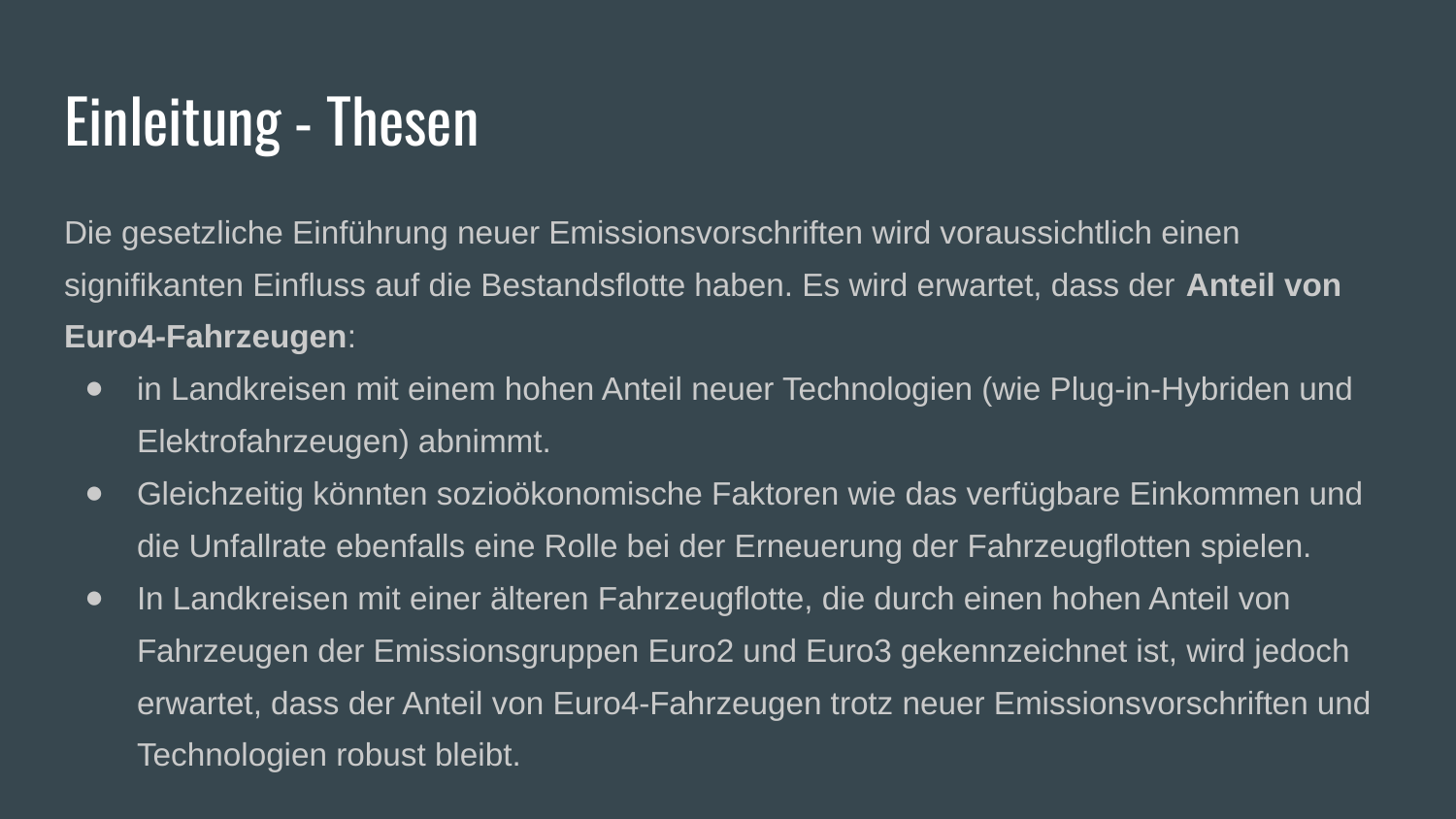

# Einleitung - Thesen
Die gesetzliche Einführung neuer Emissionsvorschriften wird voraussichtlich einen signifikanten Einfluss auf die Bestandsflotte haben. Es wird erwartet, dass der Anteil von Euro4-Fahrzeugen:
in Landkreisen mit einem hohen Anteil neuer Technologien (wie Plug-in-Hybriden und Elektrofahrzeugen) abnimmt.
Gleichzeitig könnten sozioökonomische Faktoren wie das verfügbare Einkommen und die Unfallrate ebenfalls eine Rolle bei der Erneuerung der Fahrzeugflotten spielen.
In Landkreisen mit einer älteren Fahrzeugflotte, die durch einen hohen Anteil von Fahrzeugen der Emissionsgruppen Euro2 und Euro3 gekennzeichnet ist, wird jedoch erwartet, dass der Anteil von Euro4-Fahrzeugen trotz neuer Emissionsvorschriften und Technologien robust bleibt.